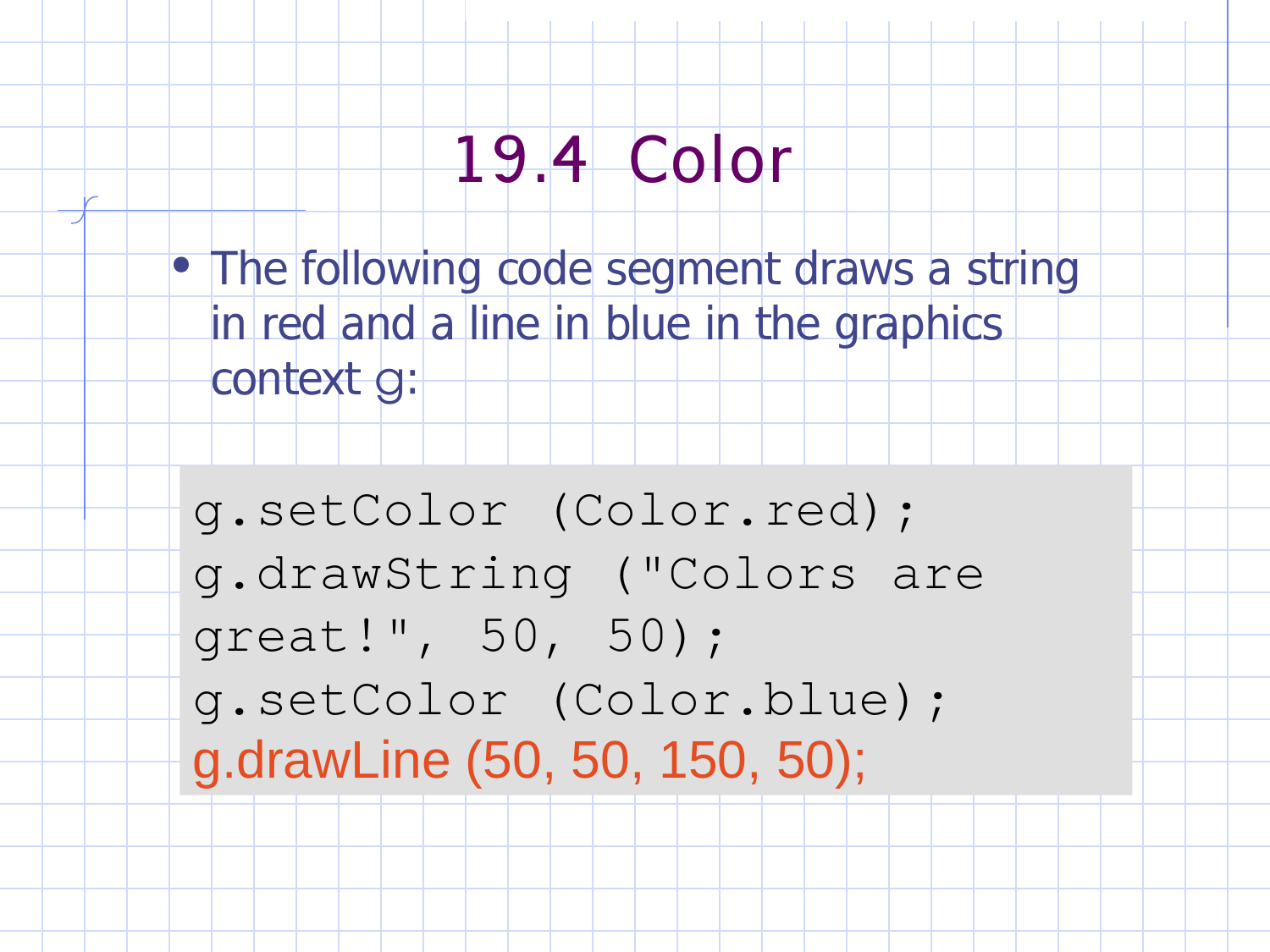

# 19.4  Color
The following code segment draws a string in red and a line in blue in the graphics context g:
g.setColor (Color.red);
g.drawString ("Colors are great!", 50, 50);
g.setColor (Color.blue);
g.drawLine (50, 50, 150, 50);